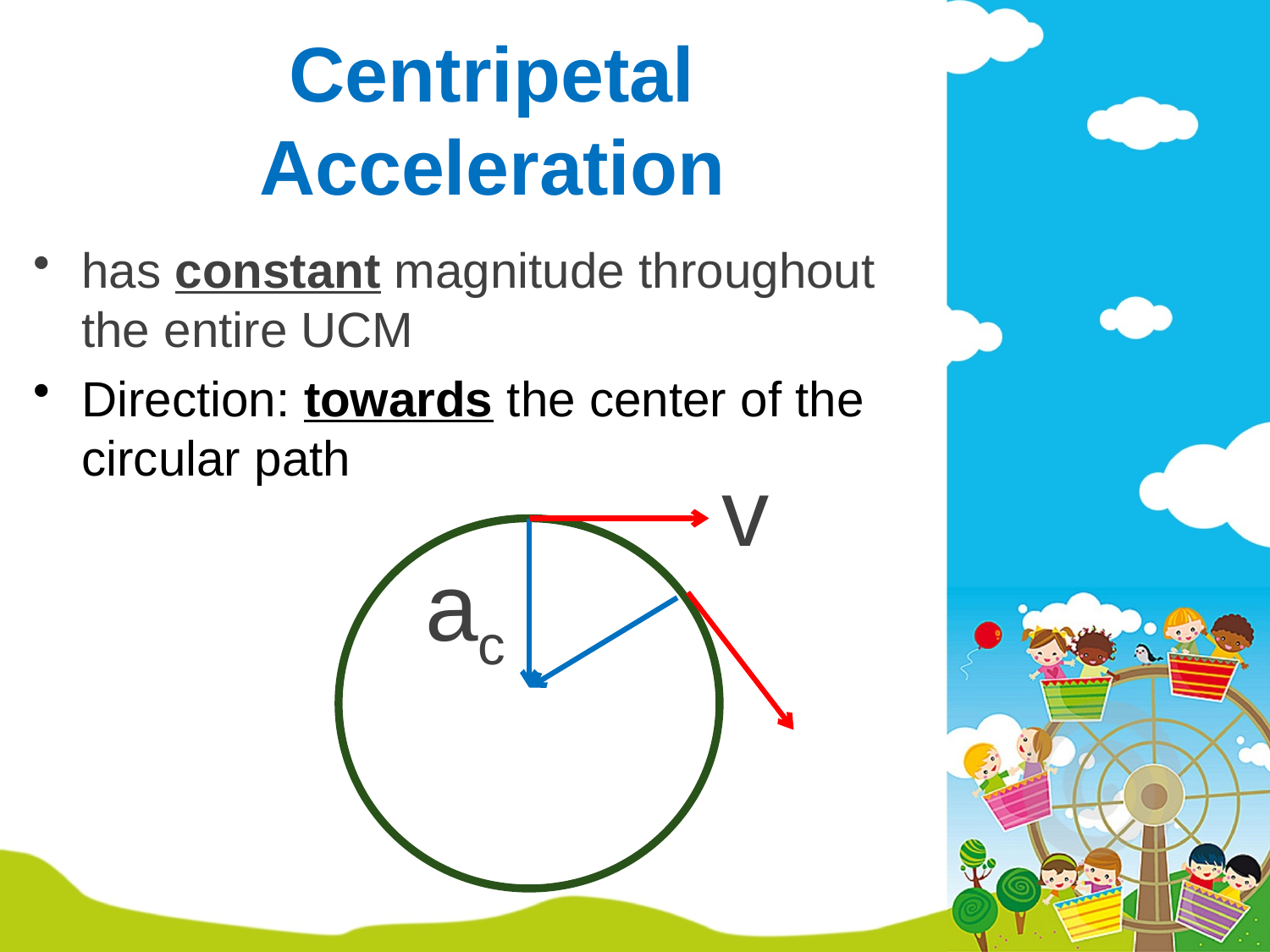

# Centripetal Acceleration
has constant magnitude throughout the entire UCM
Direction: towards the center of the circular path
v

ac